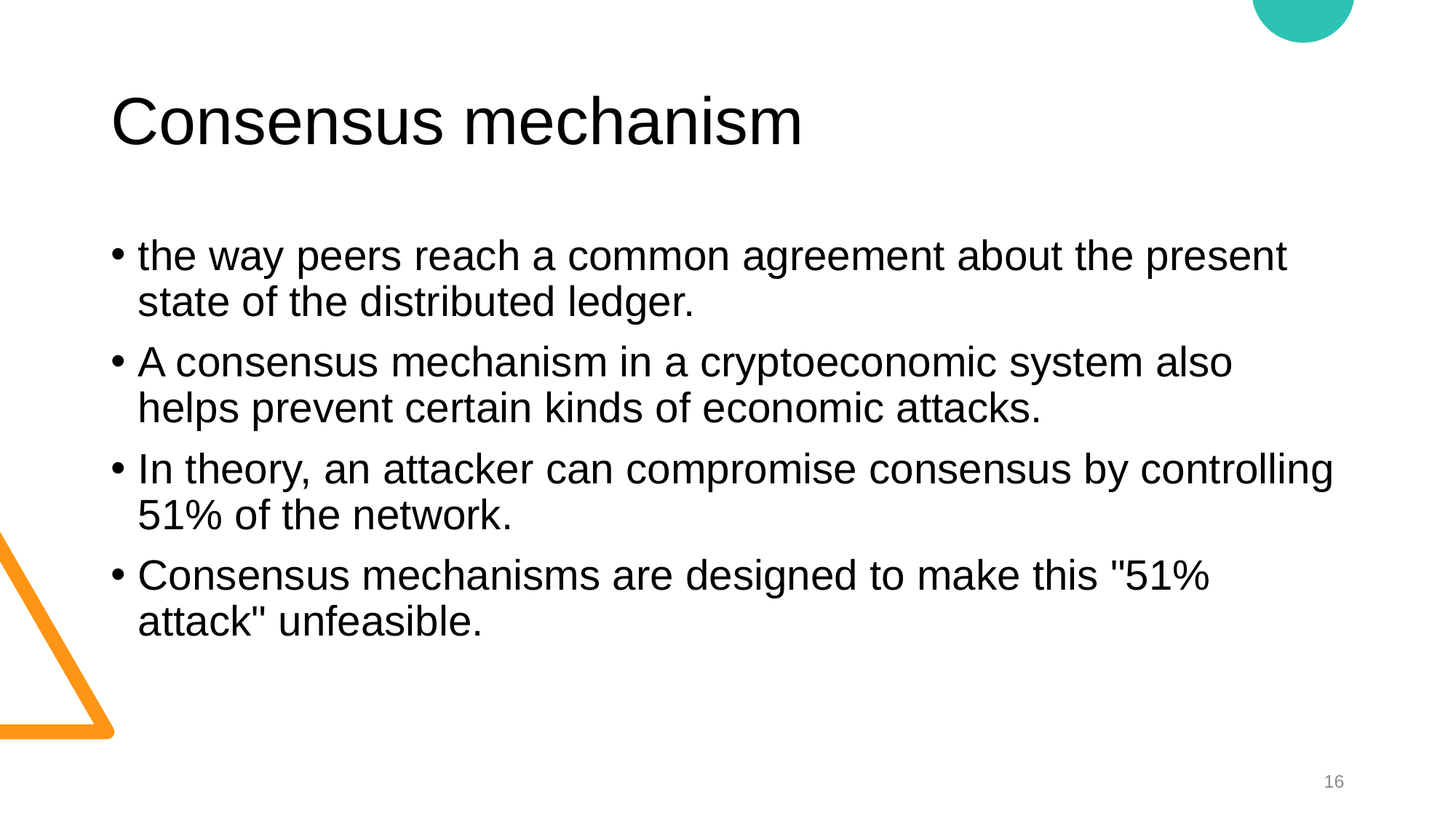

# Consensus mechanism
the way peers reach a common agreement about the present state of the distributed ledger.
A consensus mechanism in a cryptoeconomic system also helps prevent certain kinds of economic attacks.
In theory, an attacker can compromise consensus by controlling 51% of the network.
Consensus mechanisms are designed to make this "51% attack" unfeasible.
16